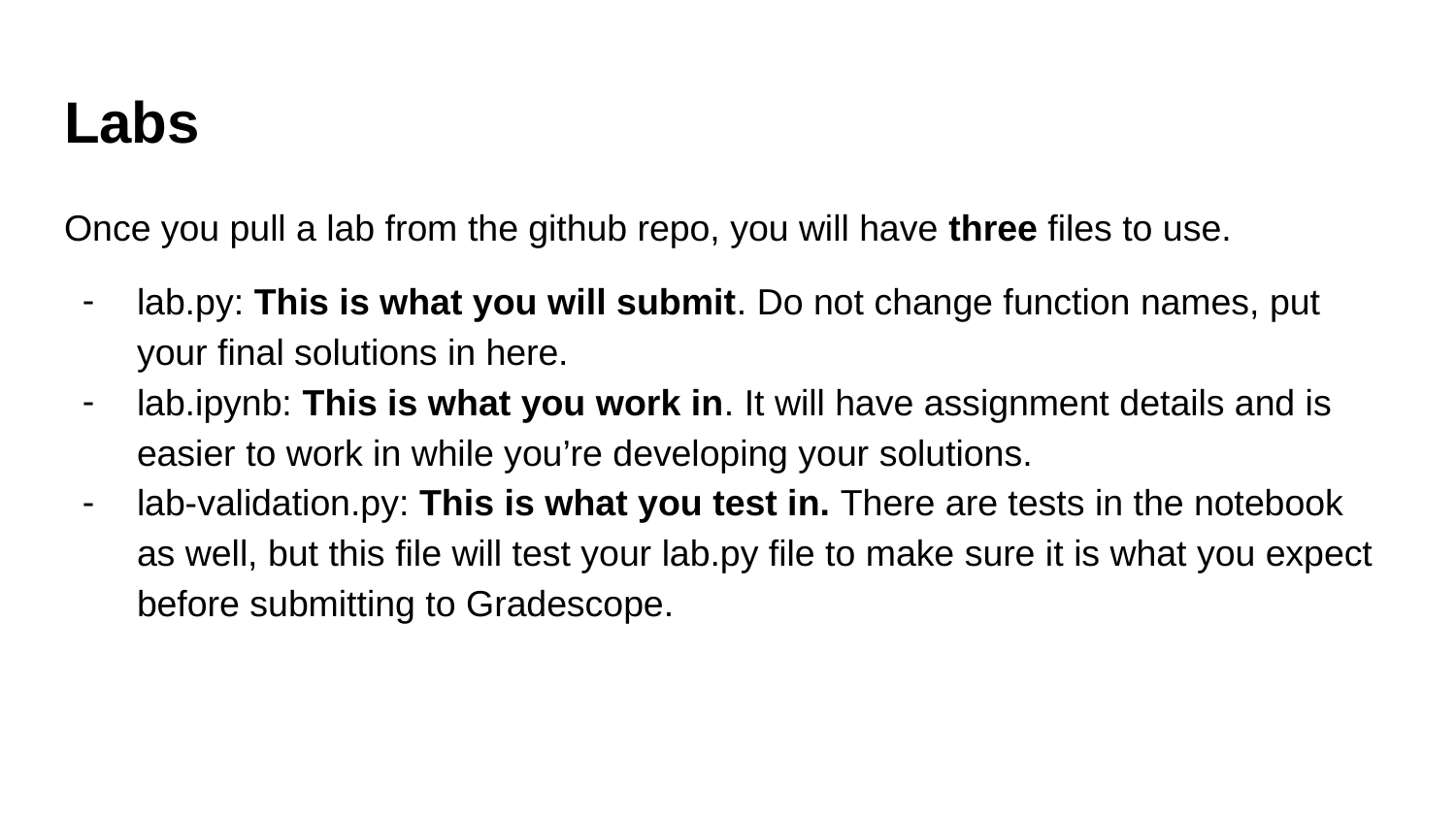

# Labs
Once you pull a lab from the github repo, you will have three files to use.
lab.py: This is what you will submit. Do not change function names, put your final solutions in here.
lab.ipynb: This is what you work in. It will have assignment details and is easier to work in while you’re developing your solutions.
lab-validation.py: This is what you test in. There are tests in the notebook as well, but this file will test your lab.py file to make sure it is what you expect before submitting to Gradescope.